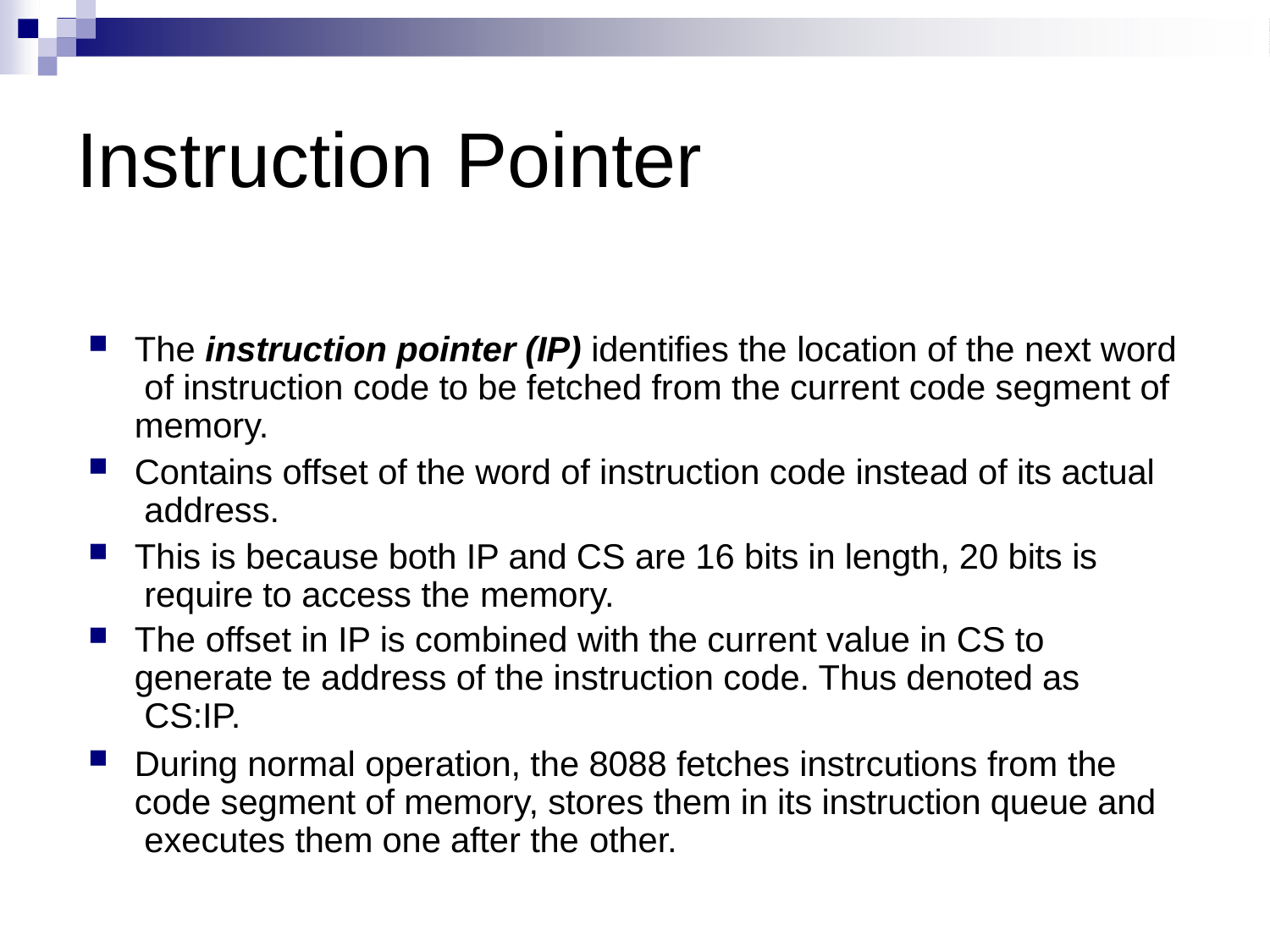

# Instruction Pointer
The instruction pointer (IP) identifies the location of the next word  of instruction code to be fetched from the current code segment of  memory.
Contains offset of the word of instruction code instead of its actual  address.
This is because both IP and CS are 16 bits in length, 20 bits is  require to access the memory.
The offset in IP is combined with the current value in CS to  generate te address of the instruction code. Thus denoted as  CS:IP.
During normal operation, the 8088 fetches instrcutions from the  code segment of memory, stores them in its instruction queue and  executes them one after the other.